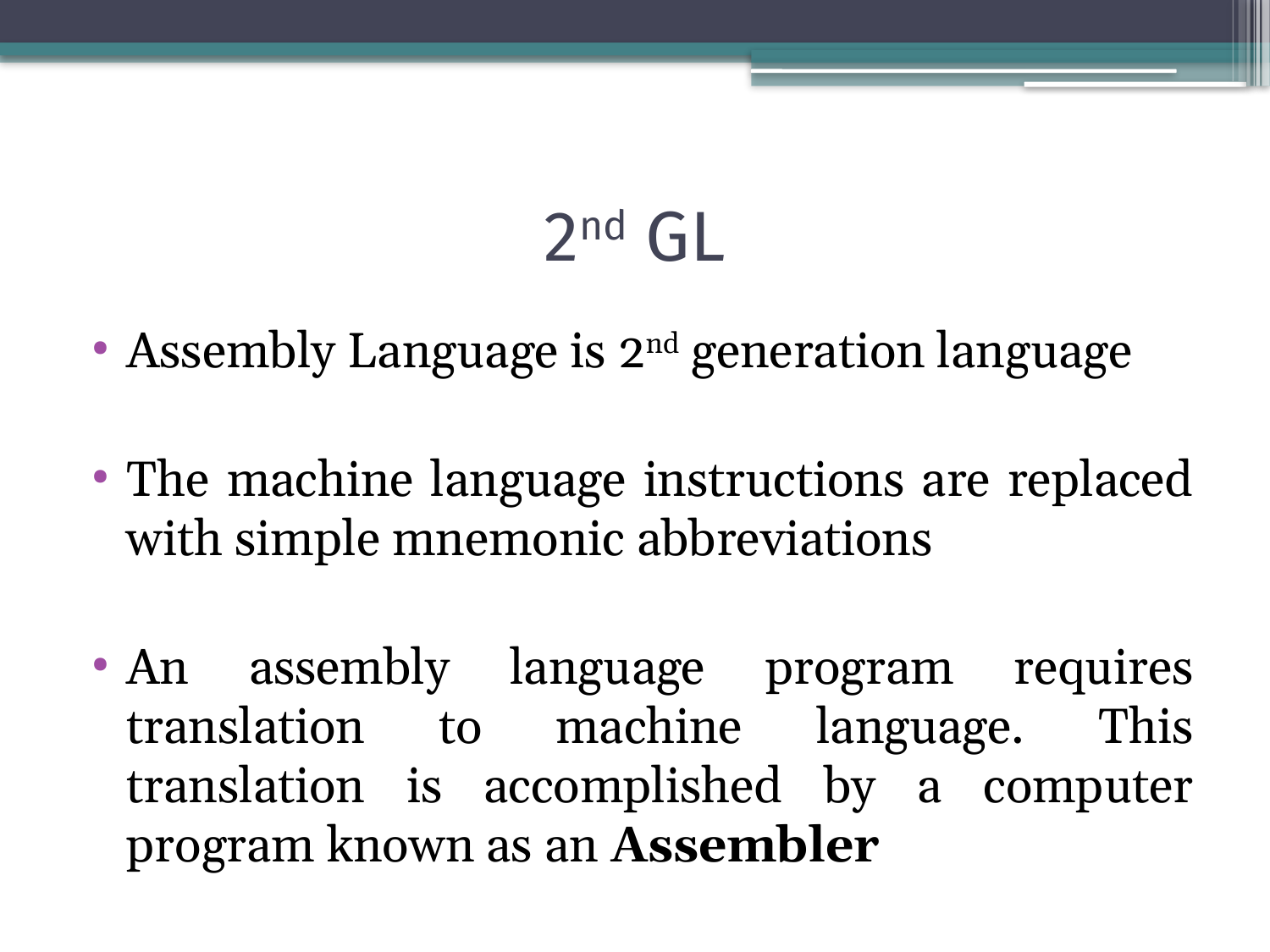

# 2nd GL
Assembly Language is 2nd generation language

The machine language instructions are replaced with simple mnemonic abbreviations

An assembly language program requires translation to machine language. This translation is accomplished by a computer program known as an Assembler